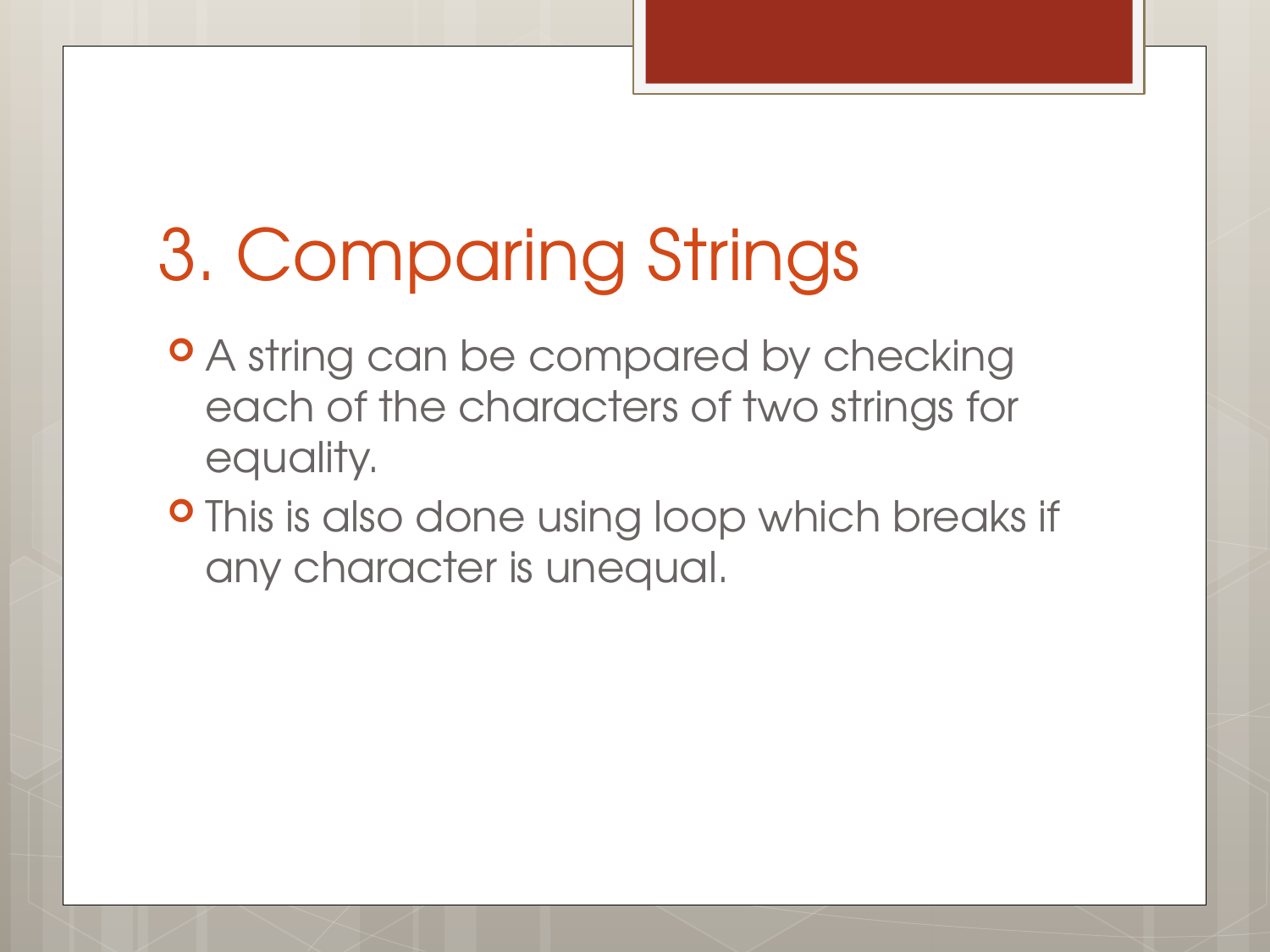

# 3. Comparing Strings
A string can be compared by checking each of the characters of two strings for equality.
This is also done using loop which breaks if any character is unequal.